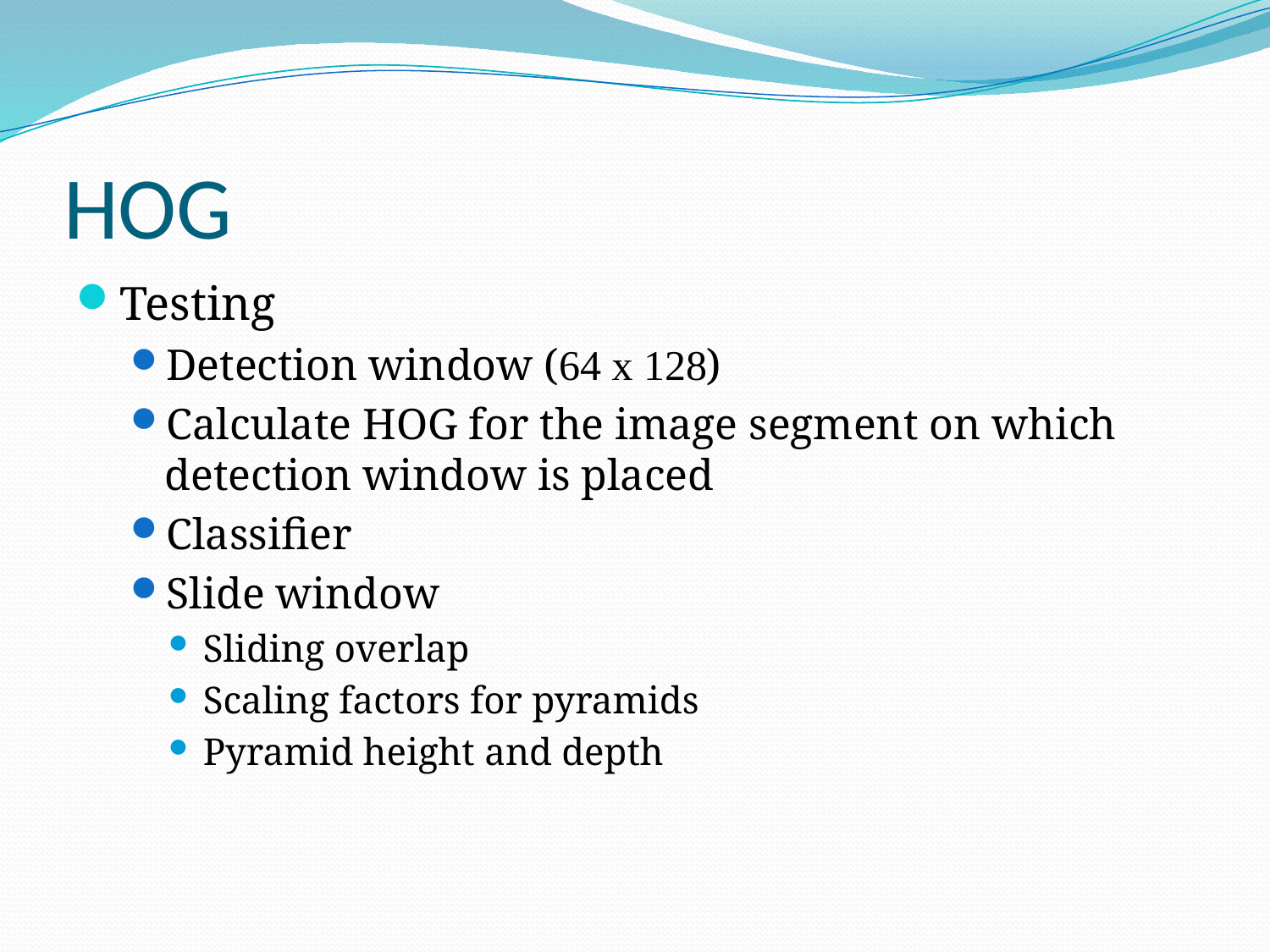

# HOG
Testing
Detection window (64 x 128)
Calculate HOG for the image segment on which detection window is placed
Classifier
Slide window
Sliding overlap
Scaling factors for pyramids
Pyramid height and depth